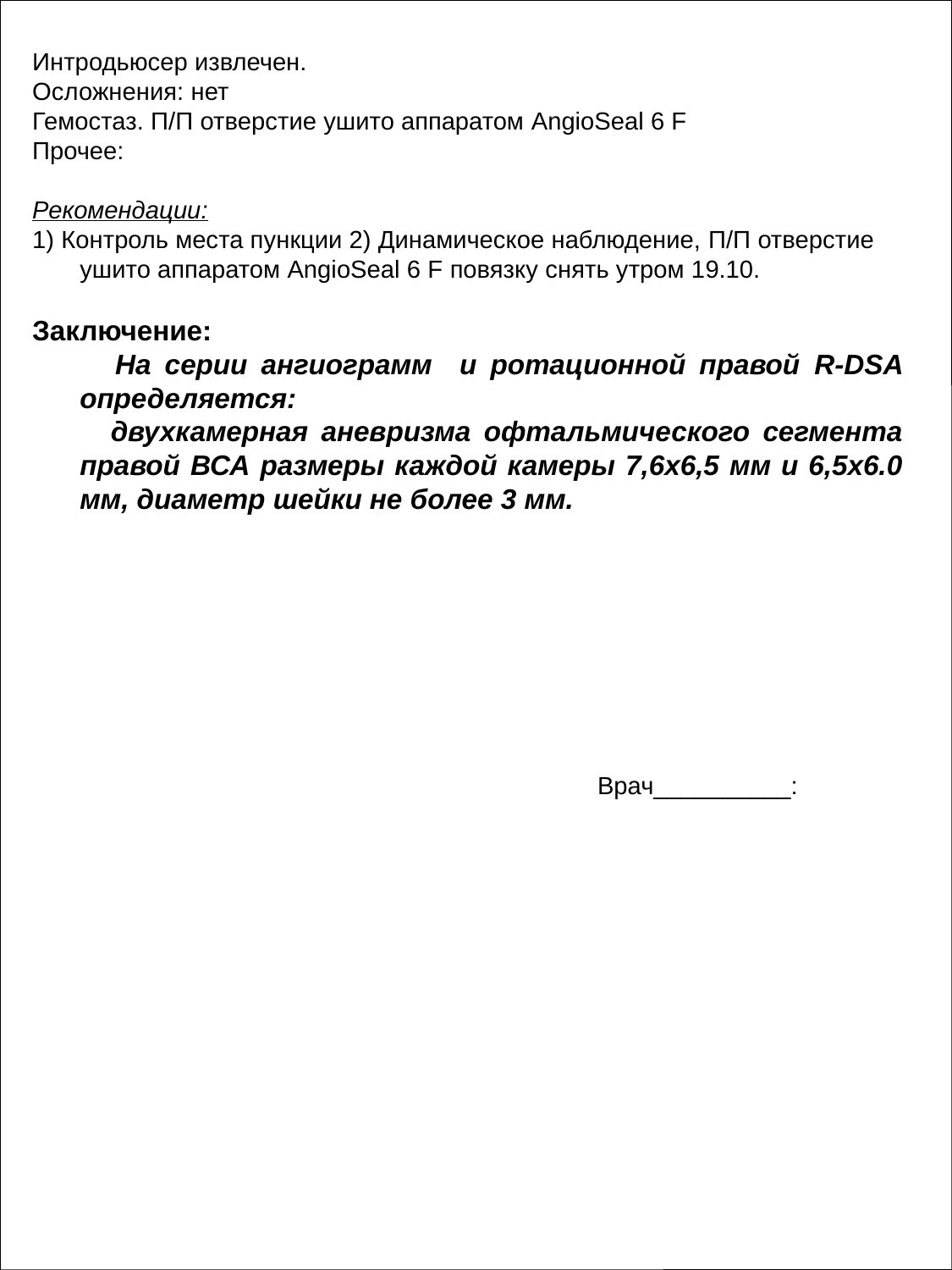

Интродьюсер извлечен.
Осложнения: нет
Гемостаз. П/П отверстие ушито аппаратом AngioSeal 6 F
Прочее:

Рекомендации:
1) Контроль места пункции 2) Динамическое наблюдение, П/П отверстие ушито аппаратом AngioSeal 6 F повязку снять утром 19.10.

Заключение:
      На серии ангиограмм  и ротационной правой R-DSA определяется:
      двухкамерная аневризма офтальмического сегмента правой ВСА размеры каждой камеры 7,6х6,5 мм и 6,5х6.0 мм, диаметр шейки не более 3 мм.

Врач__________: